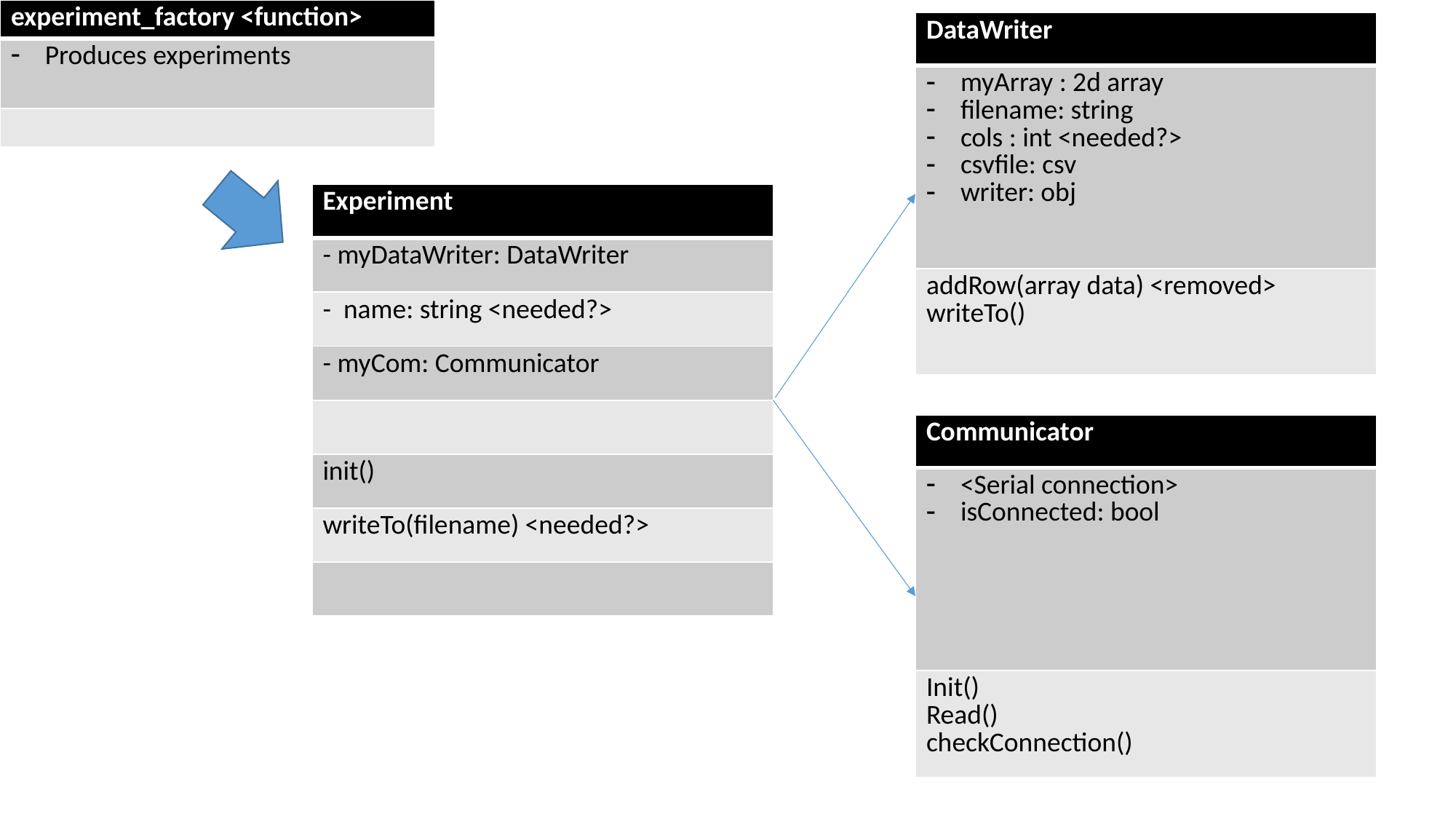

| experiment\_factory <function> |
| --- |
| Produces experiments |
|  |
| DataWriter |
| --- |
| myArray : 2d array filename: string cols : int <needed?> csvfile: csv writer: obj |
| addRow(array data) <removed> writeTo() |

| Experiment |
| --- |
| - myDataWriter: DataWriter |
| - name: string <needed?> |
| - myCom: Communicator |
|  |
| init() |
| writeTo(filename) <needed?> |
|  |
| Communicator |
| --- |
| <Serial connection> isConnected: bool |
| Init() Read() checkConnection() |